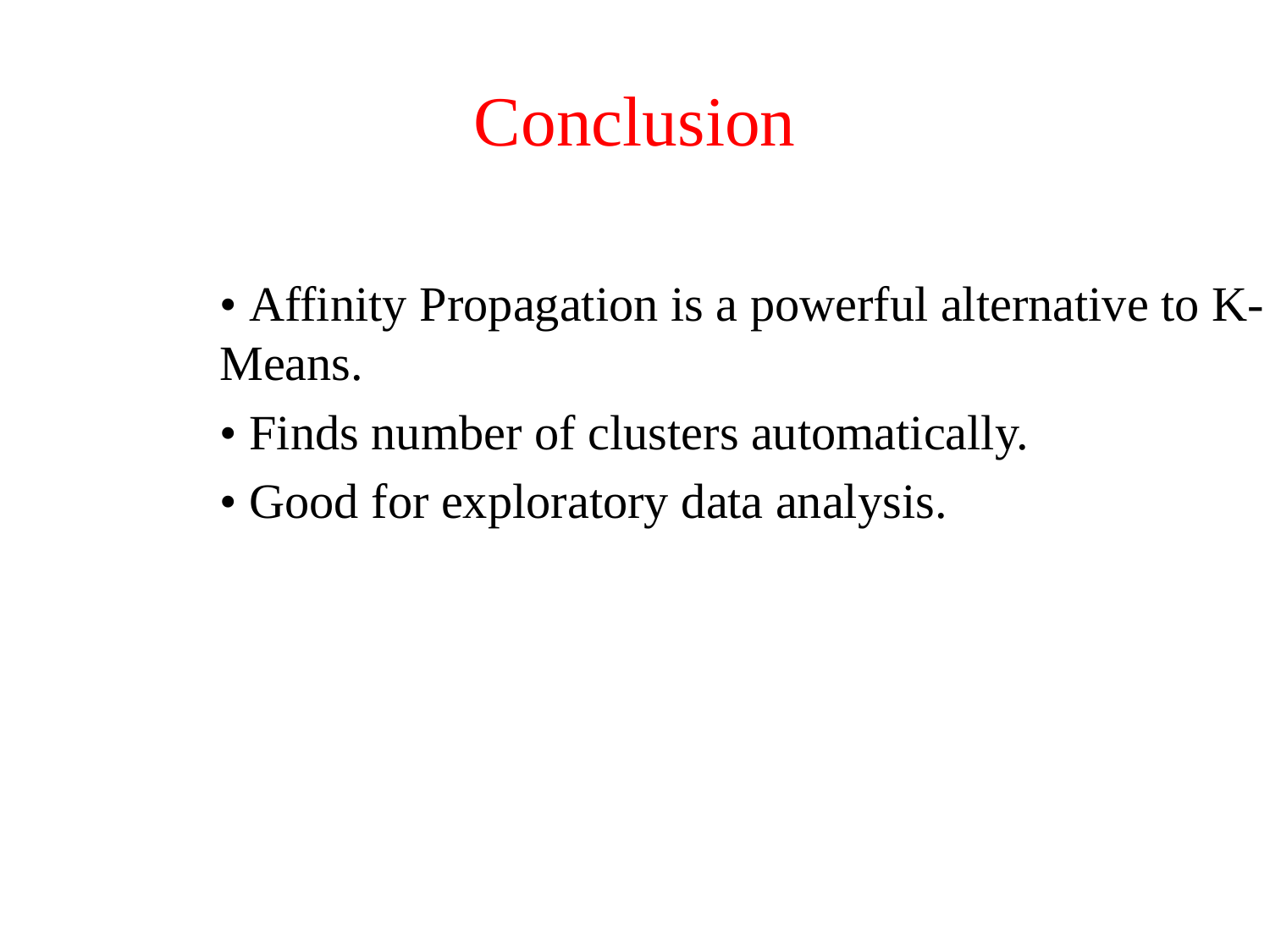

# Conclusion
• Affinity Propagation is a powerful alternative to K-Means.
• Finds number of clusters automatically.
• Good for exploratory data analysis.